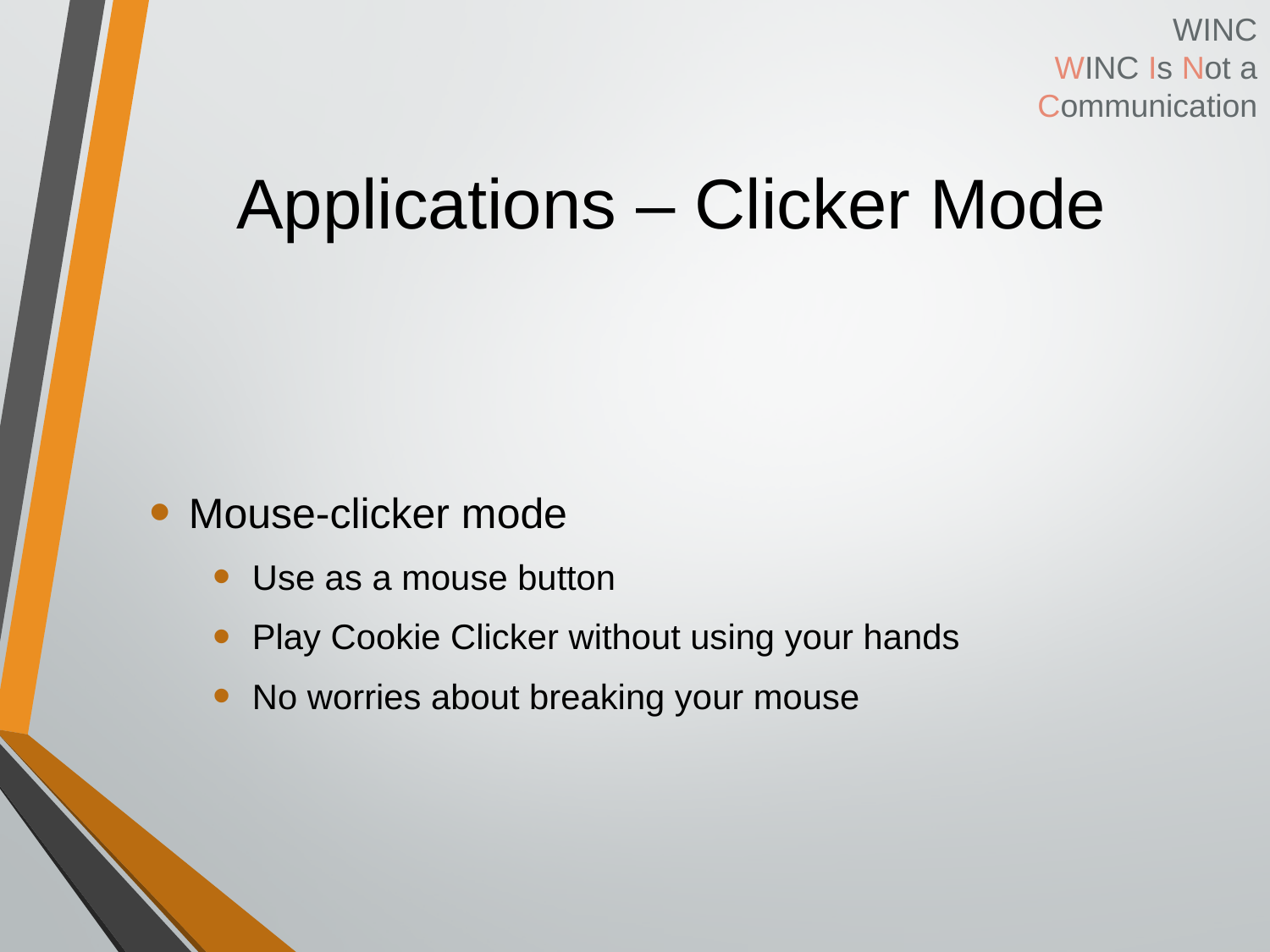

WINC
WINC Is Not a Communication
# Applications – Clicker Mode
Mouse-clicker mode
Use as a mouse button
Play Cookie Clicker without using your hands
No worries about breaking your mouse